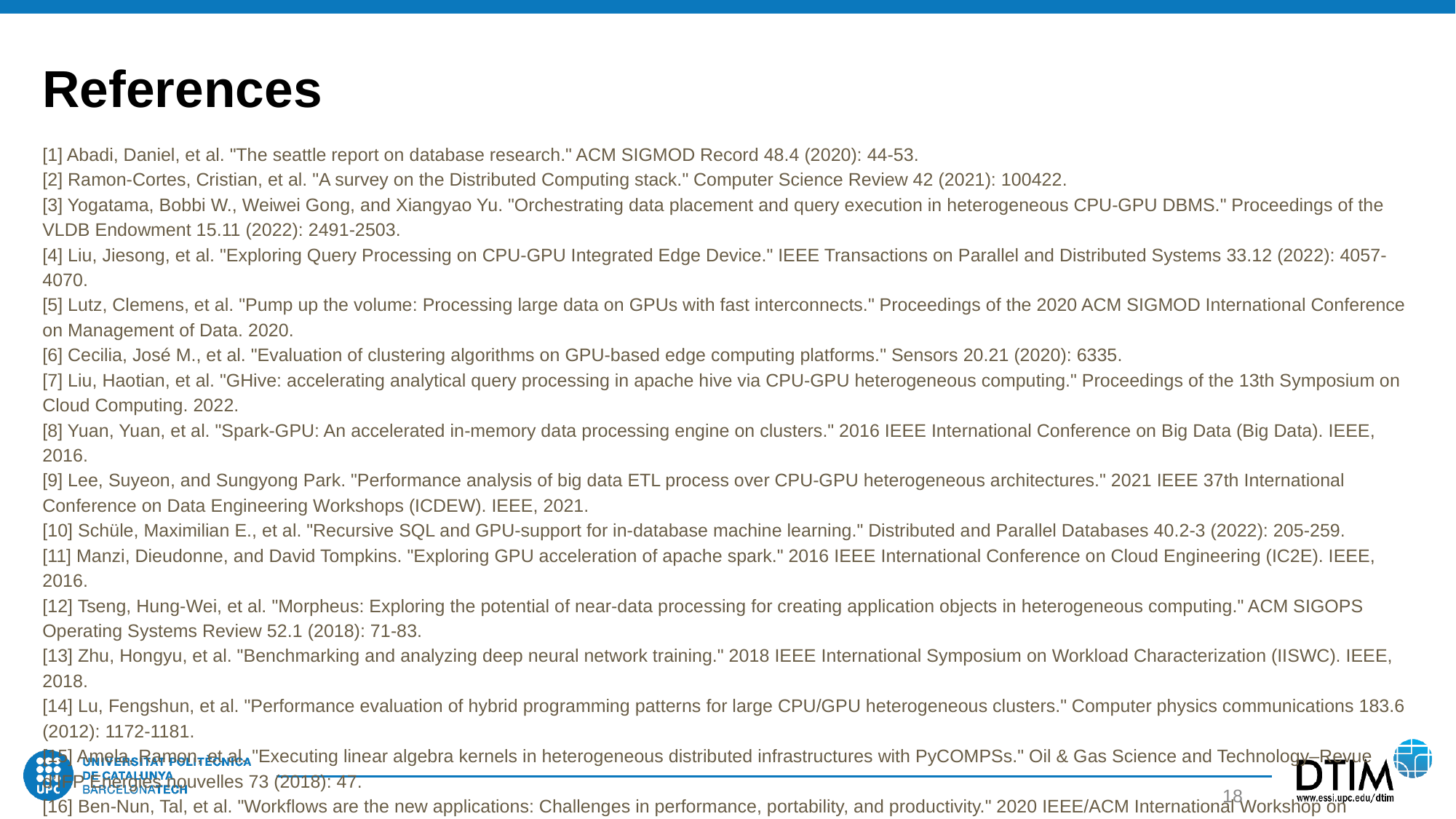

References
[1] Abadi, Daniel, et al. "The seattle report on database research." ACM SIGMOD Record 48.4 (2020): 44-53.
[2] Ramon-Cortes, Cristian, et al. "A survey on the Distributed Computing stack." Computer Science Review 42 (2021): 100422.
[3] Yogatama, Bobbi W., Weiwei Gong, and Xiangyao Yu. "Orchestrating data placement and query execution in heterogeneous CPU-GPU DBMS." Proceedings of the VLDB Endowment 15.11 (2022): 2491-2503.
[4] Liu, Jiesong, et al. "Exploring Query Processing on CPU-GPU Integrated Edge Device." IEEE Transactions on Parallel and Distributed Systems 33.12 (2022): 4057-4070.
[5] Lutz, Clemens, et al. "Pump up the volume: Processing large data on GPUs with fast interconnects." Proceedings of the 2020 ACM SIGMOD International Conference on Management of Data. 2020.
[6] Cecilia, José M., et al. "Evaluation of clustering algorithms on GPU-based edge computing platforms." Sensors 20.21 (2020): 6335.
[7] Liu, Haotian, et al. "GHive: accelerating analytical query processing in apache hive via CPU-GPU heterogeneous computing." Proceedings of the 13th Symposium on Cloud Computing. 2022.
[8] Yuan, Yuan, et al. "Spark-GPU: An accelerated in-memory data processing engine on clusters." 2016 IEEE International Conference on Big Data (Big Data). IEEE, 2016.
[9] Lee, Suyeon, and Sungyong Park. "Performance analysis of big data ETL process over CPU-GPU heterogeneous architectures." 2021 IEEE 37th International Conference on Data Engineering Workshops (ICDEW). IEEE, 2021.
[10] Schüle, Maximilian E., et al. "Recursive SQL and GPU-support for in-database machine learning." Distributed and Parallel Databases 40.2-3 (2022): 205-259.
[11] Manzi, Dieudonne, and David Tompkins. "Exploring GPU acceleration of apache spark." 2016 IEEE International Conference on Cloud Engineering (IC2E). IEEE, 2016.
[12] Tseng, Hung-Wei, et al. "Morpheus: Exploring the potential of near-data processing for creating application objects in heterogeneous computing." ACM SIGOPS Operating Systems Review 52.1 (2018): 71-83.
[13] Zhu, Hongyu, et al. "Benchmarking and analyzing deep neural network training." 2018 IEEE International Symposium on Workload Characterization (IISWC). IEEE, 2018.
[14] Lu, Fengshun, et al. "Performance evaluation of hybrid programming patterns for large CPU/GPU heterogeneous clusters." Computer physics communications 183.6 (2012): 1172-1181.
[15] Amela, Ramon, et al. "Executing linear algebra kernels in heterogeneous distributed infrastructures with PyCOMPSs." Oil & Gas Science and Technology–Revue d’IFP Energies nouvelles 73 (2018): 47.
[16] Ben-Nun, Tal, et al. "Workflows are the new applications: Challenges in performance, portability, and productivity." 2020 IEEE/ACM International Workshop on Performance, Portability and Productivity in HPC (P3HPC). IEEE, 2020.
18